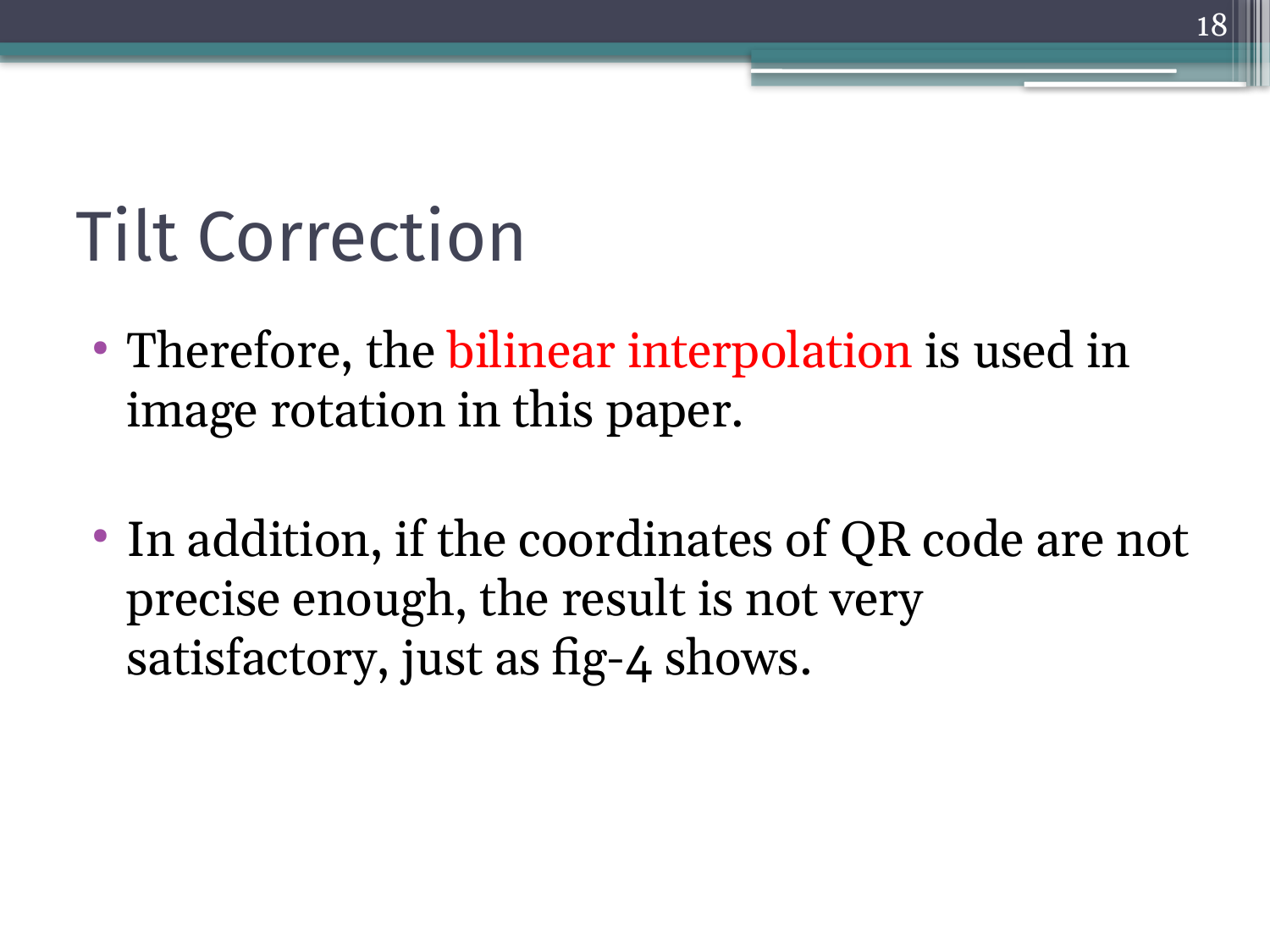

18
# Tilt Correction
Therefore, the bilinear interpolation is used in image rotation in this paper.

In addition, if the coordinates of QR code are not precise enough, the result is not very satisfactory, just as fig-4 shows.